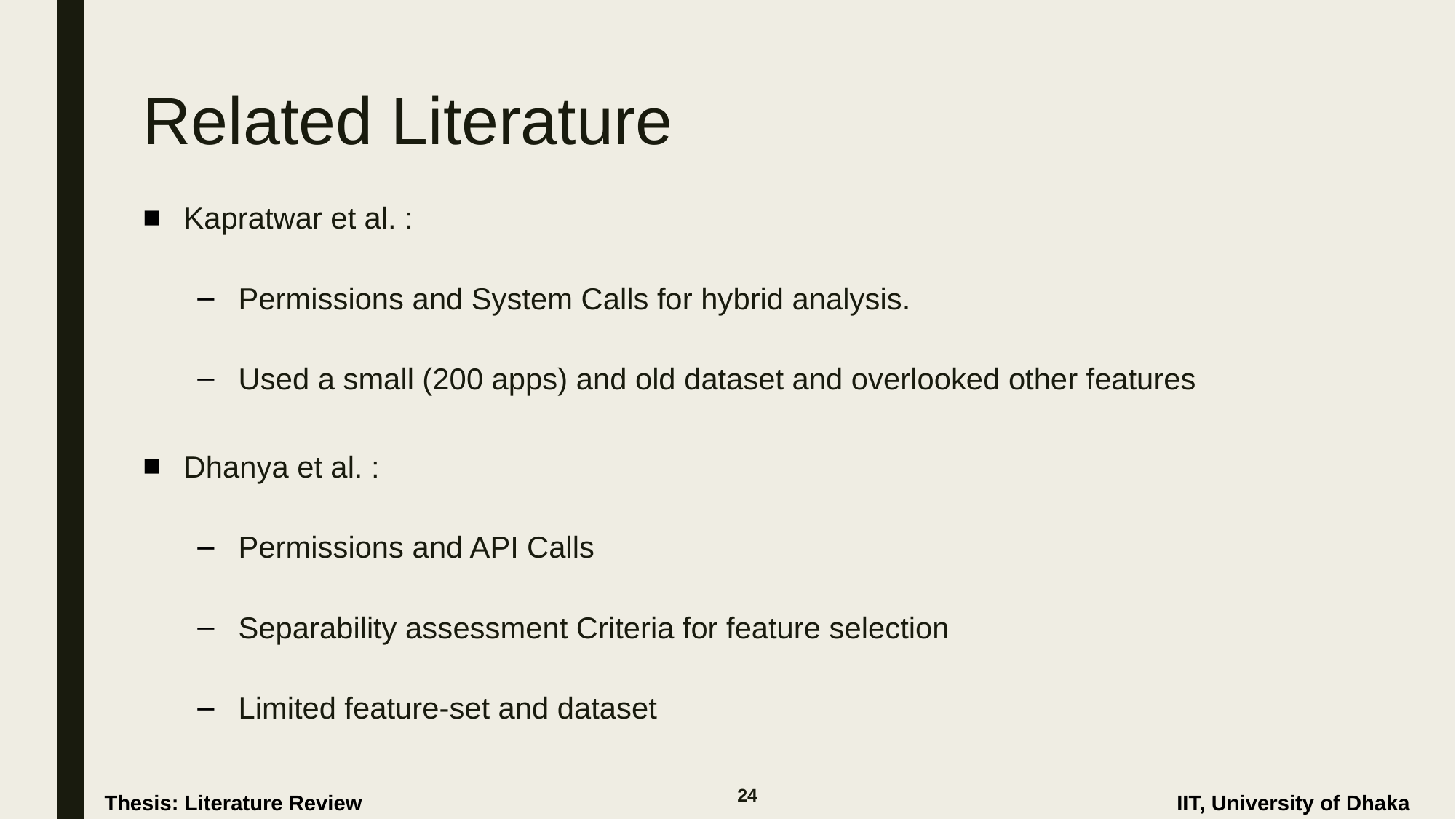

# Related Literature
Kapratwar et al. :
Permissions and System Calls for hybrid analysis.
Used a small (200 apps) and old dataset and overlooked other features
Dhanya et al. :
Permissions and API Calls
Separability assessment Criteria for feature selection
Limited feature-set and dataset

24